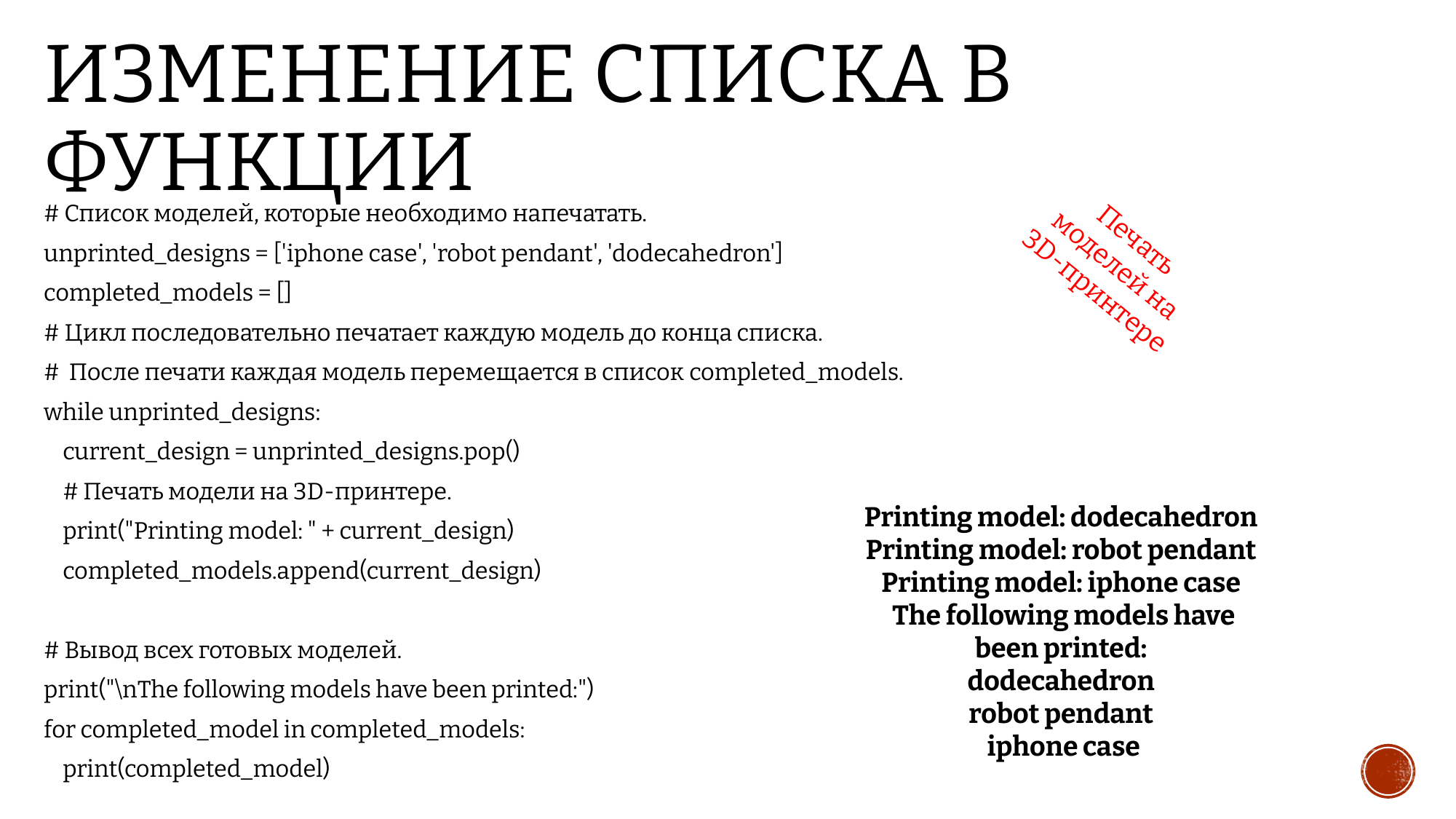

# Изменение списка в функции
# Список моделей, которые необходимо напечатать.
unprinted_designs = ['iphone case', 'robot pendant', 'dodecahedron']
completed_models = []
# Цикл последовательно печатает каждую модель до конца списка.
#  После печати каждая модель перемещается в список completed_models.
while unprinted_designs:
    current_design = unprinted_designs.pop()
    # Печать модели на 3D-принтере.
    print("Printing model: " + current_design)
    completed_models.append(current_design)

# Вывод всех готовых моделей.
print("\nThe following models have been printed:")
for completed_model in completed_models:
    print(completed_model)
Печать моделей на 3D-принтере
Printing model: dodecahedron
Printing model: robot pendant
Printing model: iphone case
The following models have been printed:
dodecahedron
robot pendant
iphone case